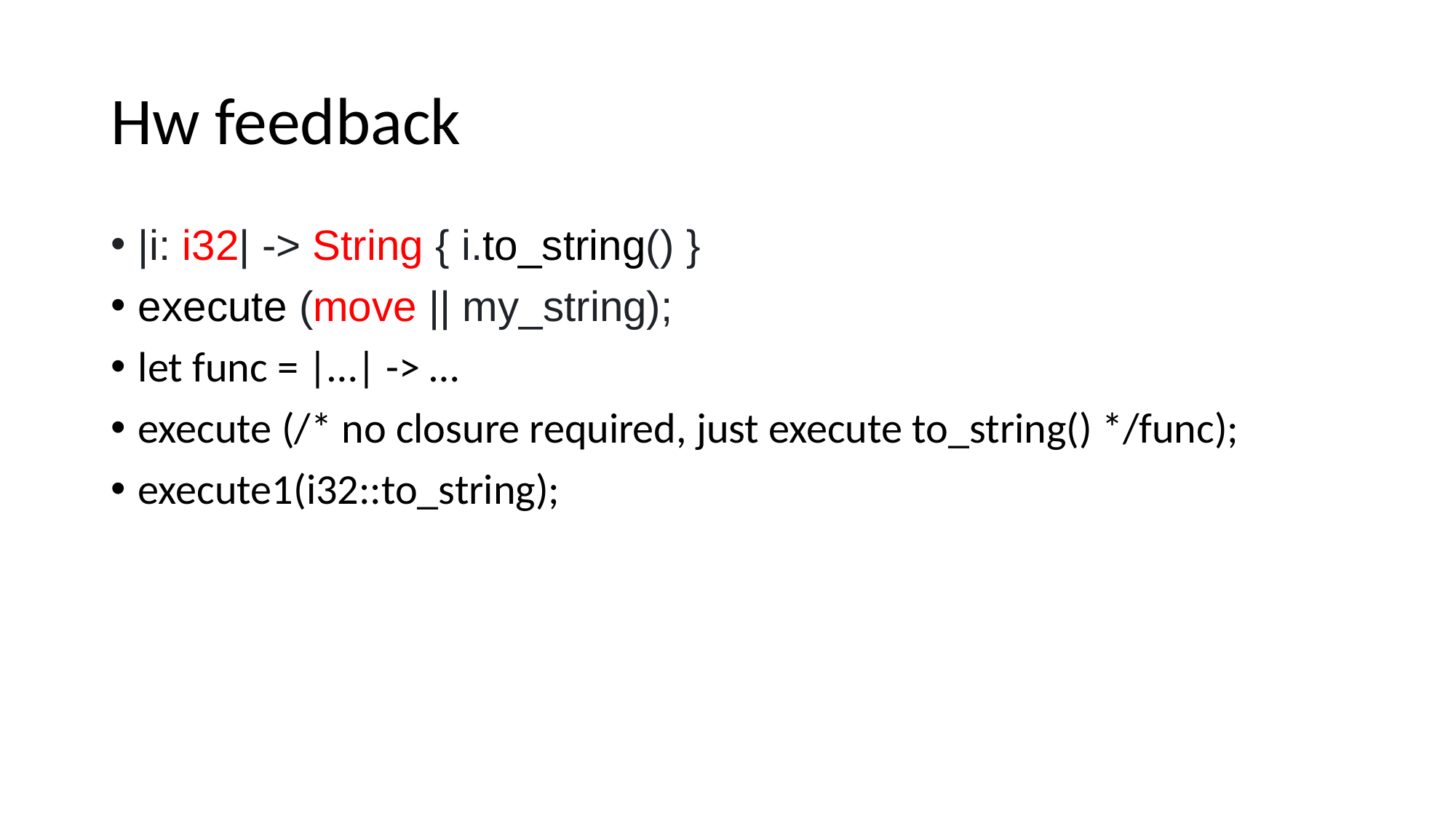

# Hw feedback
|i: i32| -> String { i.to_string() }
execute (move || my_string);
let func = |…| -> …
execute (/* no closure required, just execute to_string() */func);
execute1(i32::to_string);